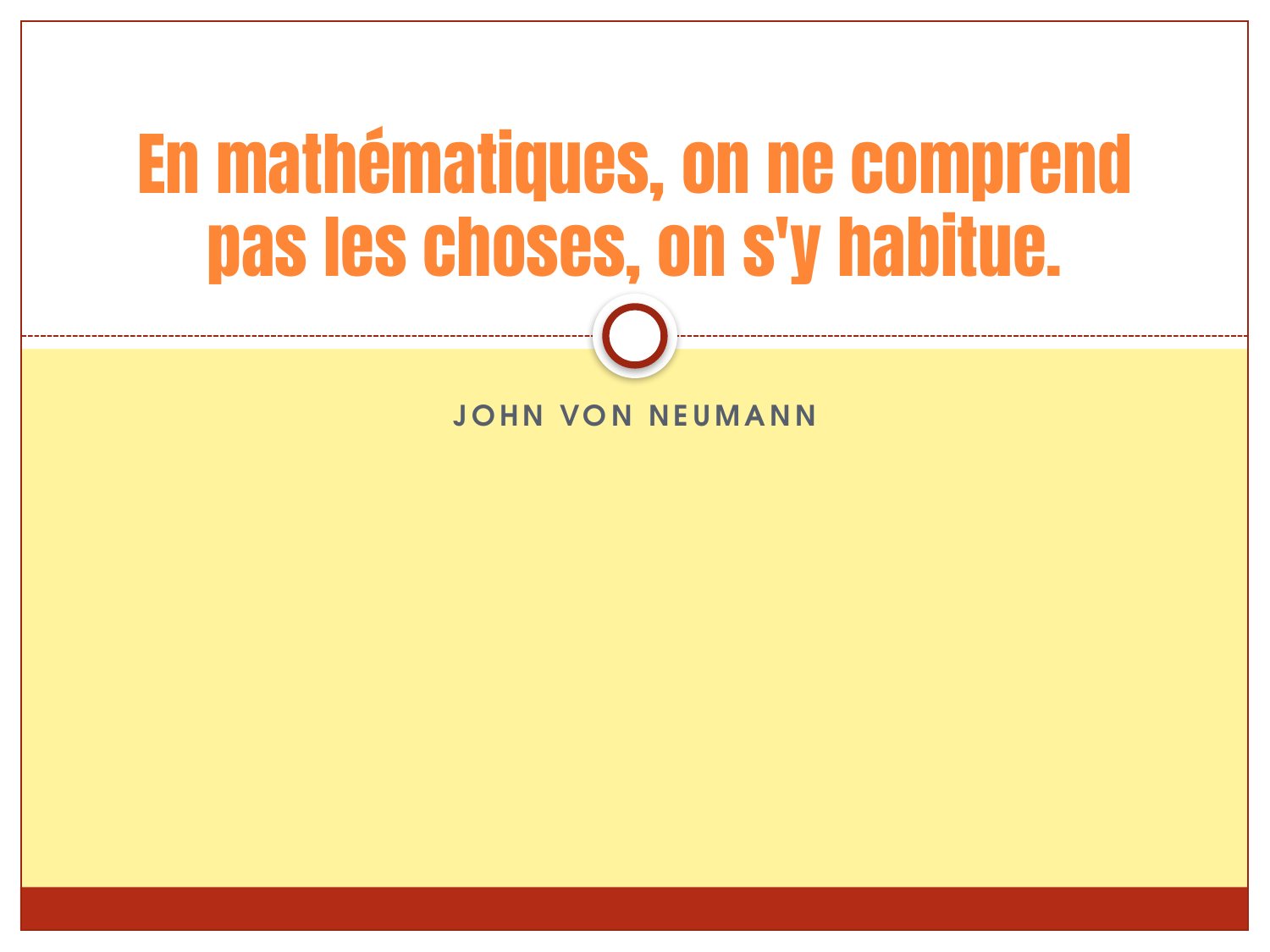

# En mathématiques, on ne comprend pas les choses, on s'y habitue.
John von Neumann